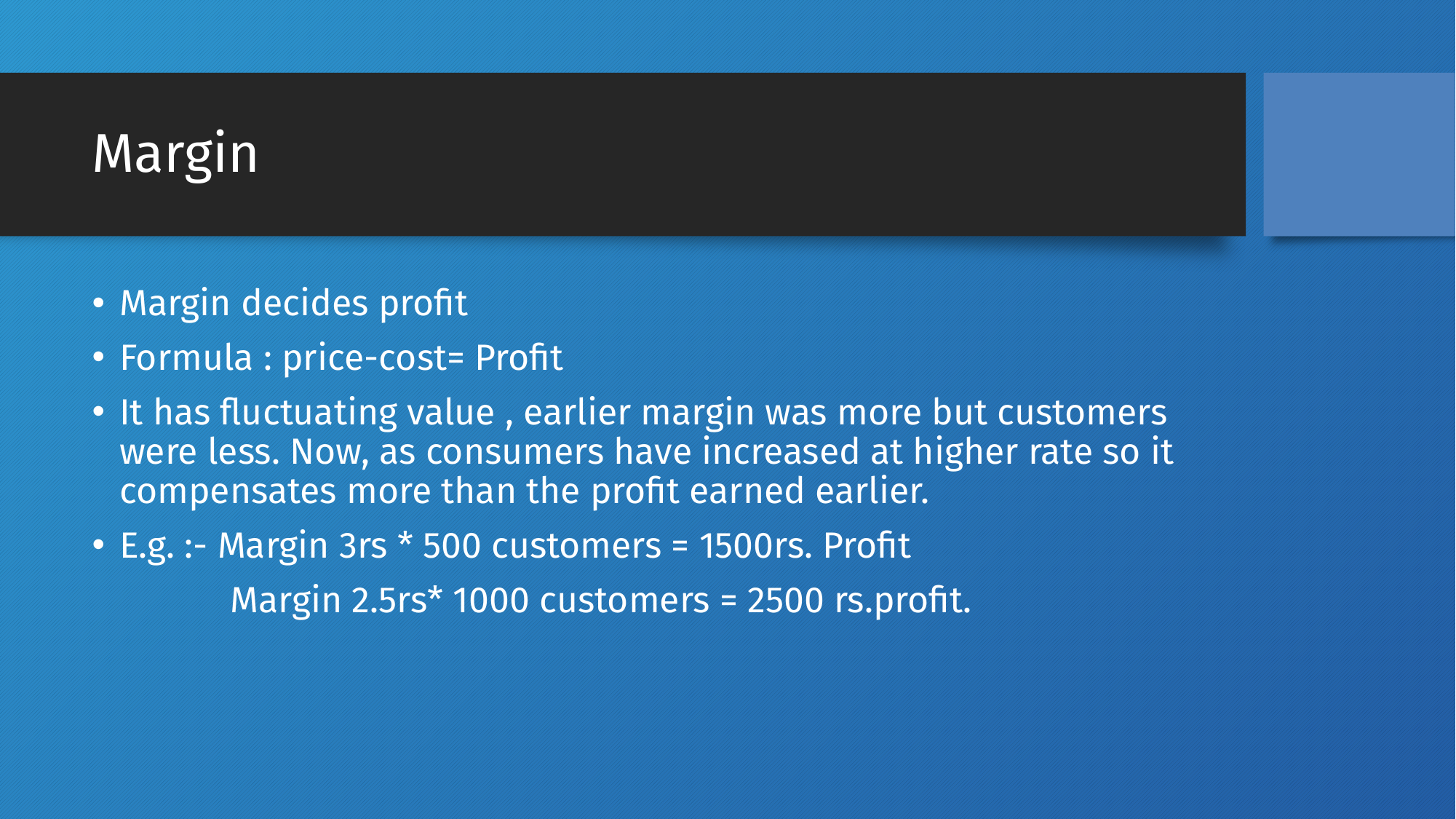

# Margin
Margin decides profit
Formula : price-cost= Profit
It has fluctuating value , earlier margin was more but customers were less. Now, as consumers have increased at higher rate so it compensates more than the profit earned earlier.
E.g. :- Margin 3rs * 500 customers = 1500rs. Profit
	   Margin 2.5rs* 1000 customers = 2500 rs.profit.